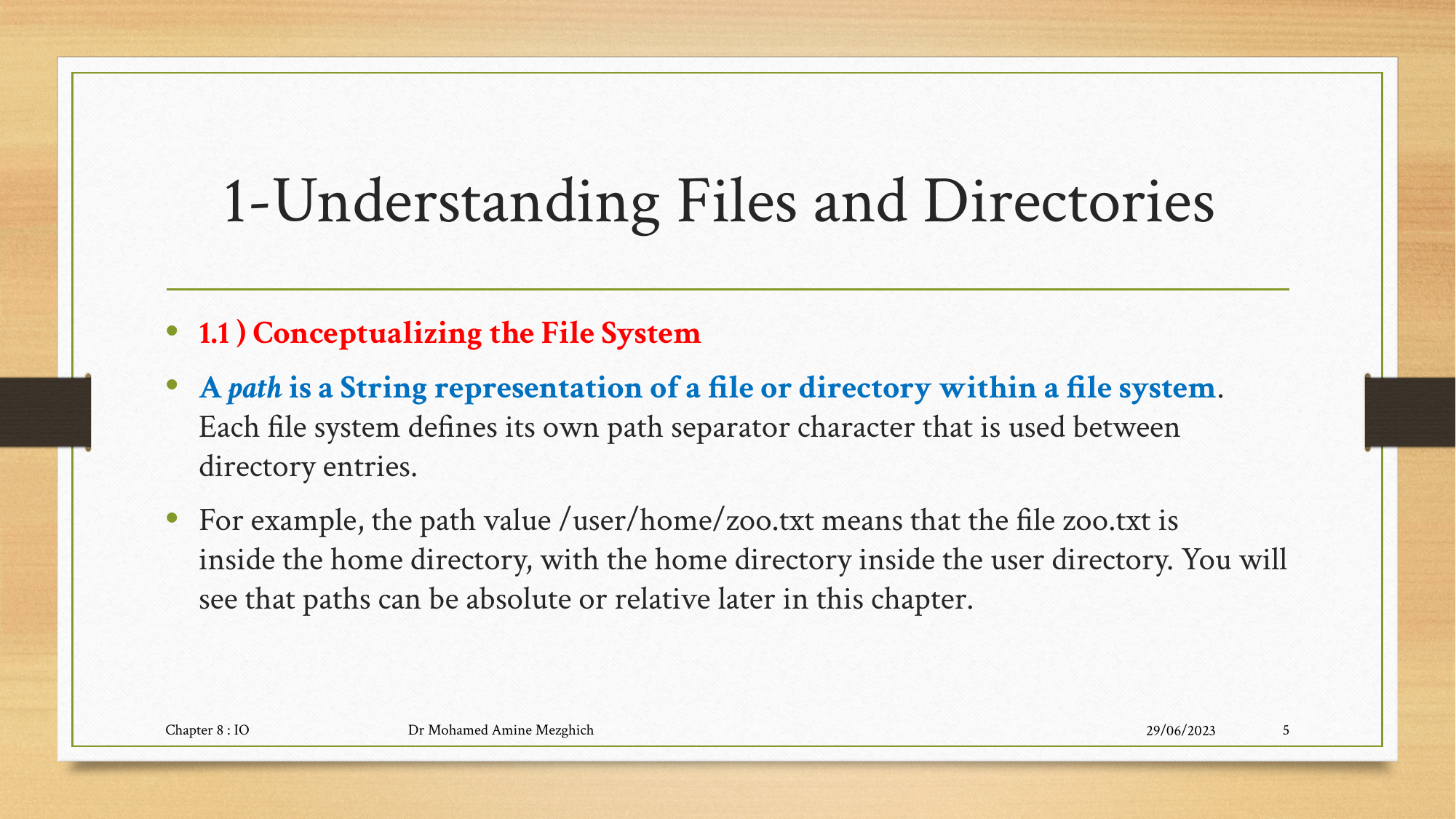

Conceptualizing the File System
# 1-Understanding Files and Directories
1.1 ) Conceptualizing the File System
A path is a String representation of a file or directory within a file system. Each file system defines its own path separator character that is used between directory entries.
For example, the path value /user/home/zoo.txt means that the file zoo.txt is
inside the home directory, with the home directory inside the user directory. You will see that paths can be absolute or relative later in this chapter.
Chapter 8 : IO                                              Dr Mohamed Amine Mezghich
29/06/2023
5